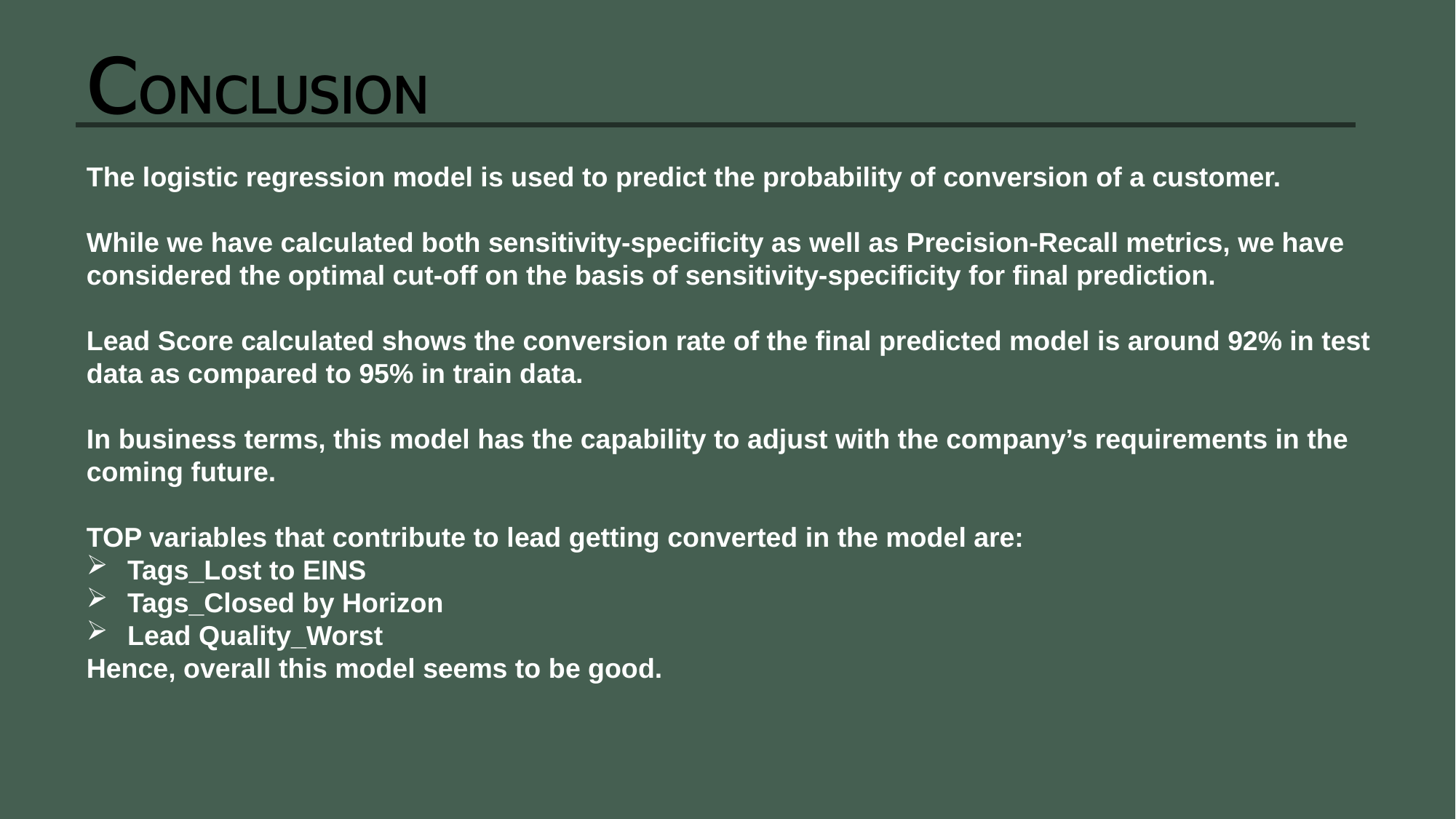

CONCLUSION
The logistic regression model is used to predict the probability of conversion of a customer.

While we have calculated both sensitivity-specificity as well as Precision-Recall metrics, we have considered the optimal cut-off on the basis of sensitivity-specificity for final prediction.

Lead Score calculated shows the conversion rate of the final predicted model is around 92% in test data as compared to 95% in train data.

In business terms, this model has the capability to adjust with the company’s requirements in the coming future.

TOP variables that contribute to lead getting converted in the model are:
Tags_Lost to EINS
Tags_Closed by Horizon
Lead Quality_Worst
Hence, overall this model seems to be good.